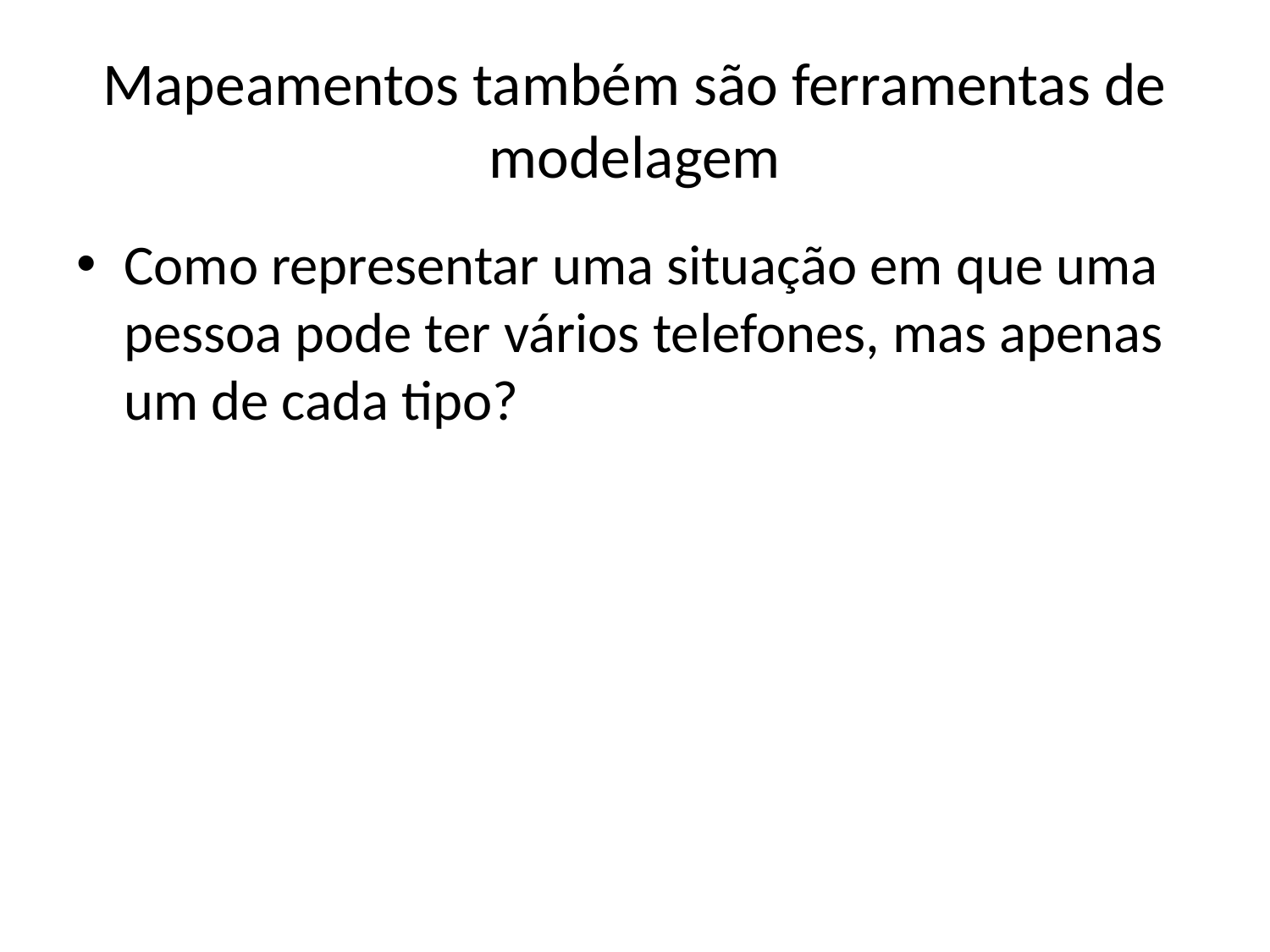

# Mapeamentos também são ferramentas de modelagem
Como representar uma situação em que uma pessoa pode ter vários telefones, mas apenas um de cada tipo?